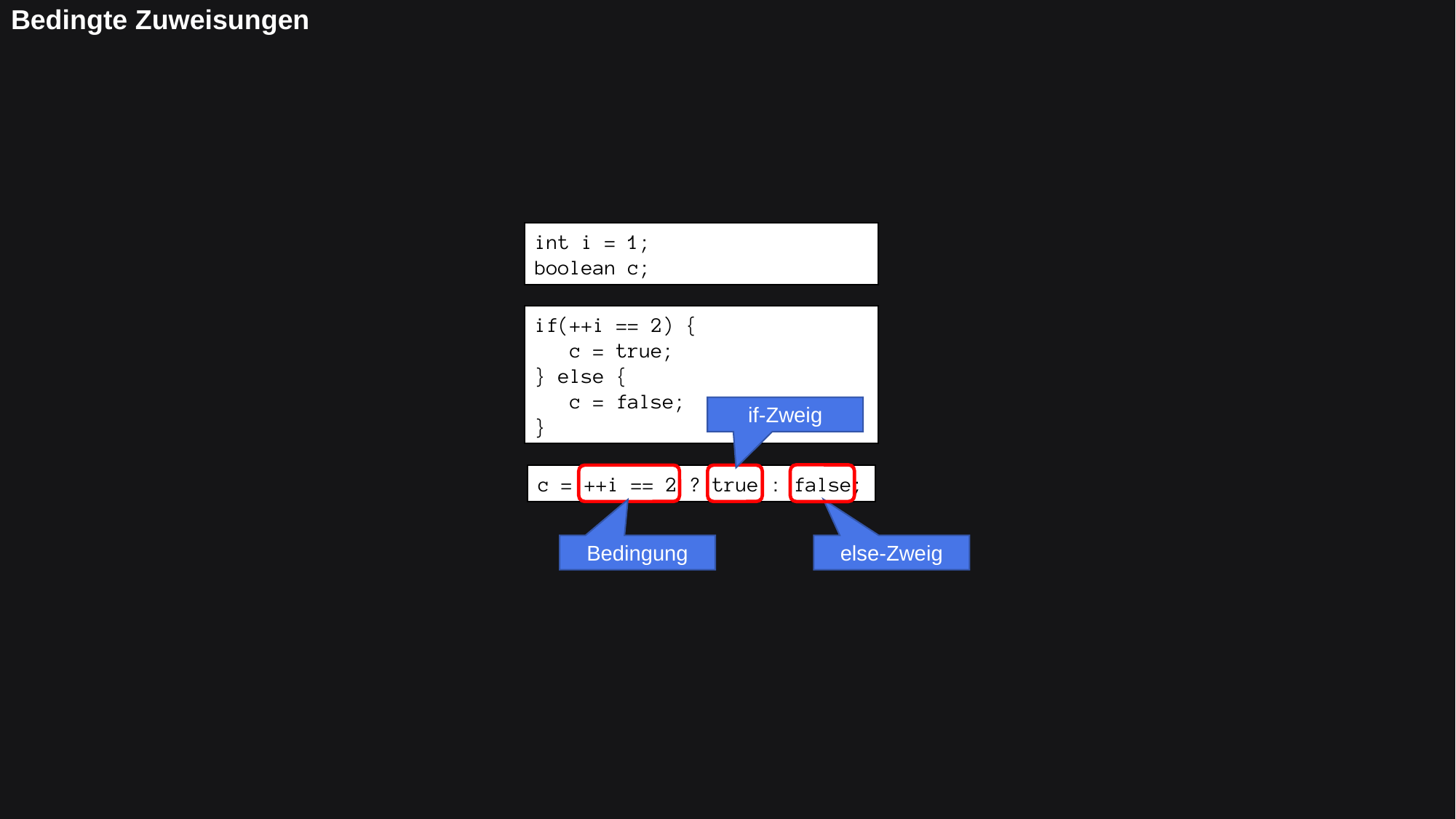

# Bedingte Zuweisungen
int i = 1;
boolean c;
if(++i == 2) {
   c = true;
} else {
   c = false;
}
if-Zweig

c = ++i == 2 ? true : false;
Bedingung
else-Zweig